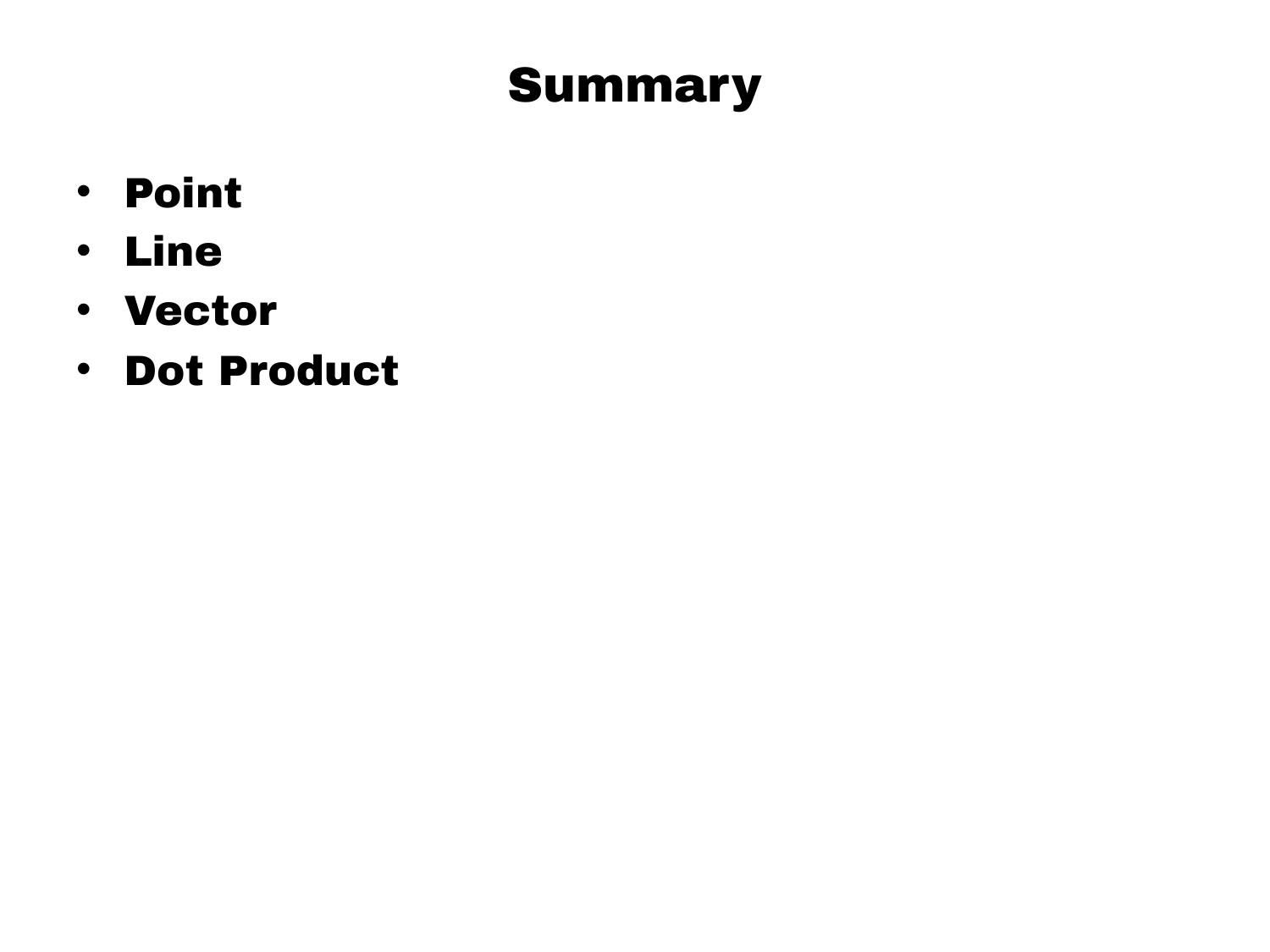

# Summary
Point
Line
Vector
Dot Product